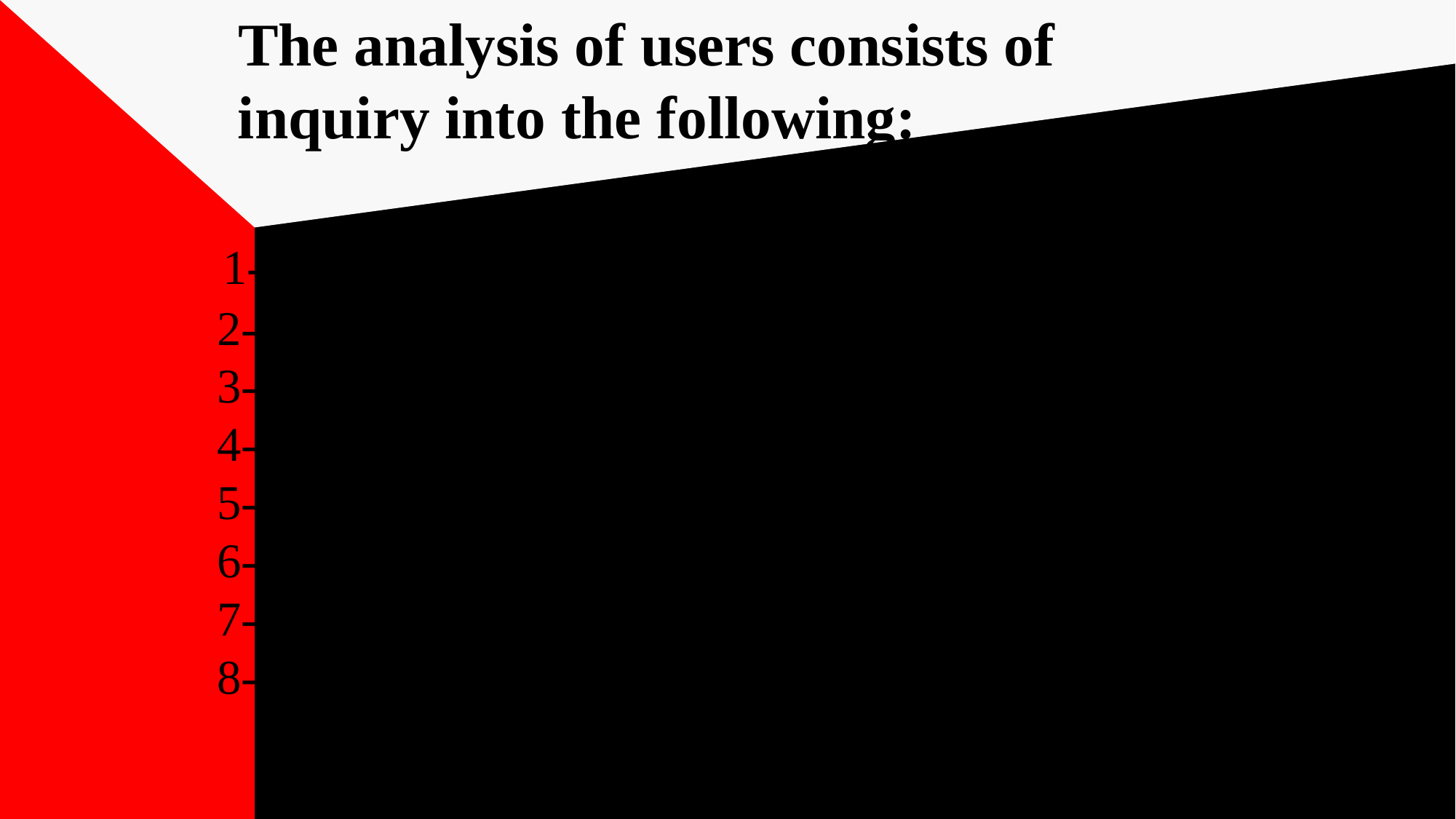

# The analysis of users consists of inquiry into the following: 1-Tasks the user will perform. 2-Information needs. 3-Work motivations. 4-Computer Experience. 5-Knowledge of the program. 6-user community. 7-learning preference. 8-Usage pattern, regular, casual, intermittent.